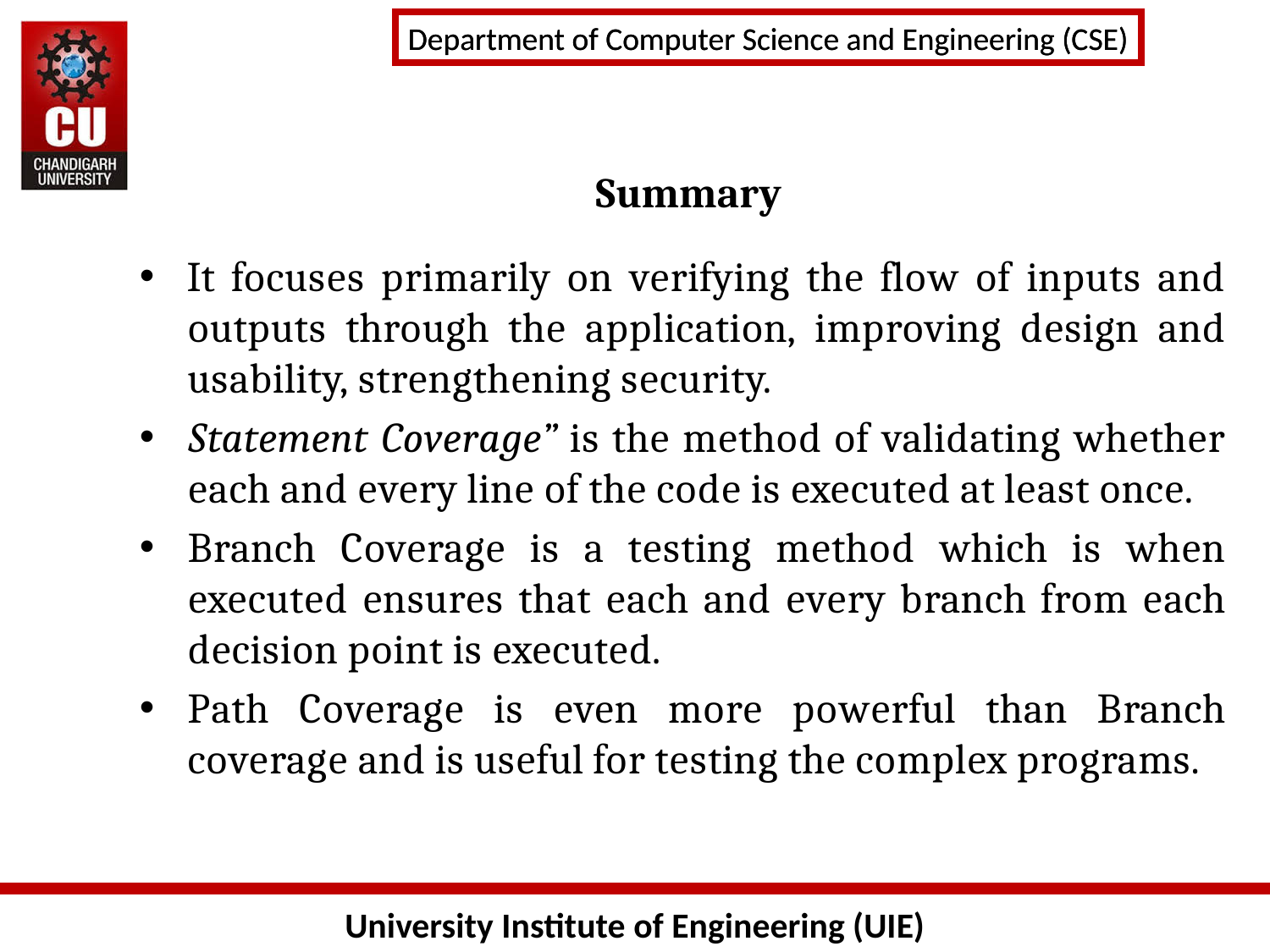

# Summary
It focuses primarily on verifying the flow of inputs and outputs through the application, improving design and usability, strengthening security.
Statement Coverage” is the method of validating whether each and every line of the code is executed at least once.
Branch Coverage is a testing method which is when executed ensures that each and every branch from each decision point is executed.
Path Coverage is even more powerful than Branch coverage and is useful for testing the complex programs.